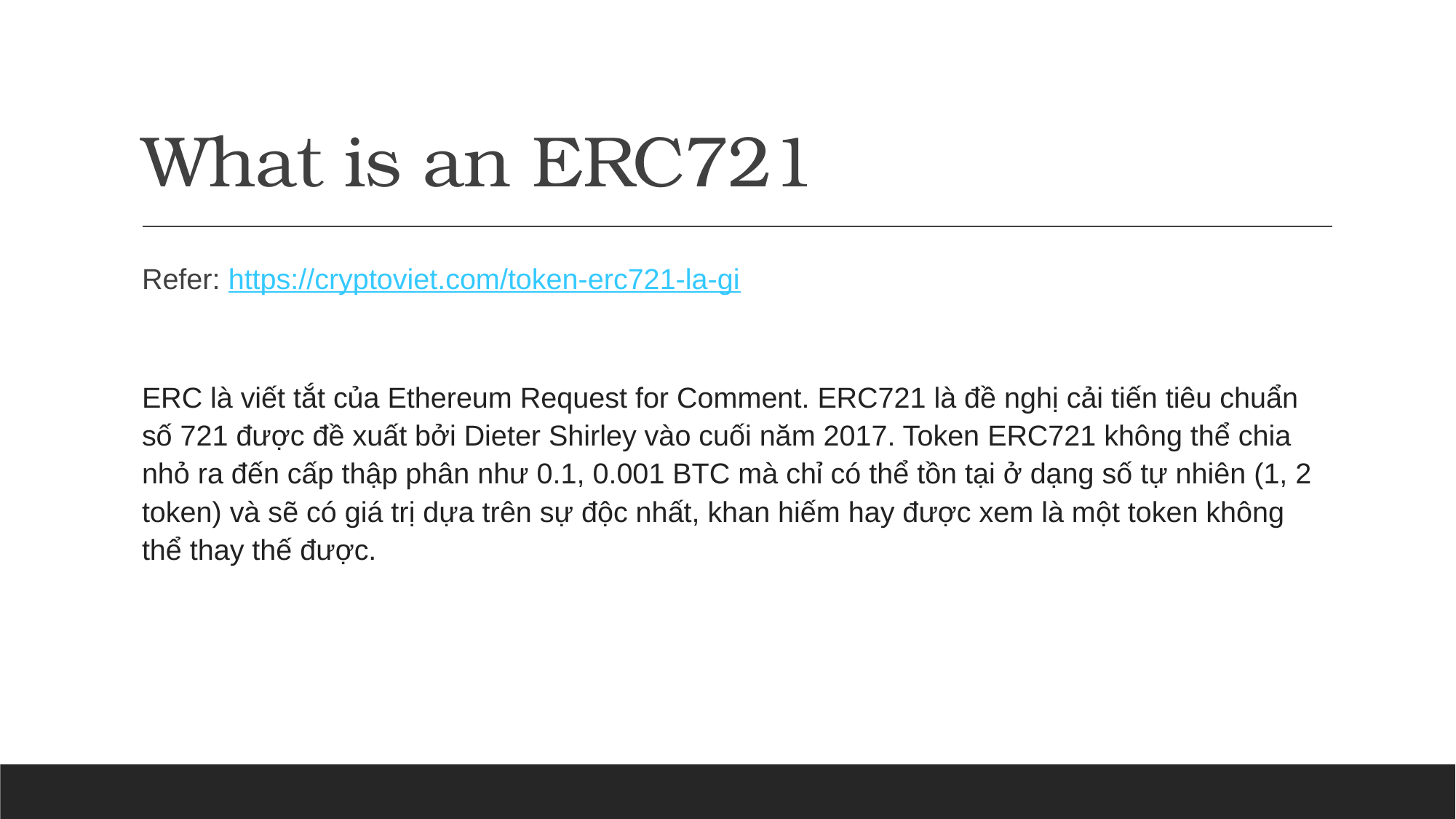

# What is an ERC721
Refer: https://cryptoviet.com/token-erc721-la-gi

ERC là viết tắt của Ethereum Request for Comment. ERC721 là đề nghị cải tiến tiêu chuẩn số 721 được đề xuất bởi Dieter Shirley vào cuối năm 2017. Token ERC721 không thể chia nhỏ ra đến cấp thập phân như 0.1, 0.001 BTC mà chỉ có thể tồn tại ở dạng số tự nhiên (1, 2 token) và sẽ có giá trị dựa trên sự độc nhất, khan hiếm hay được xem là một token không thể thay thế được.